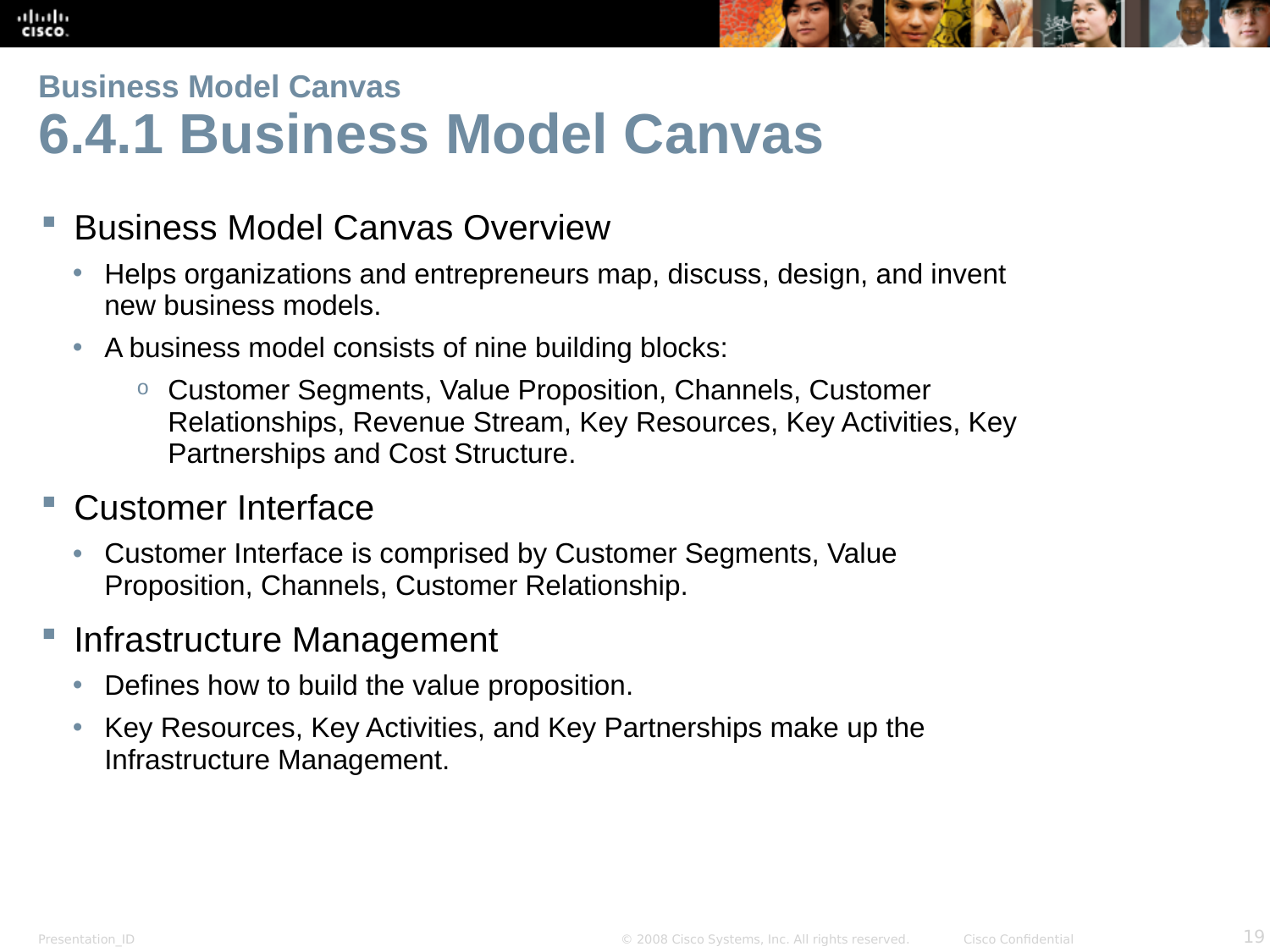

# Business Model Canvas 6.4.1 Business Model Canvas
Business Model Canvas Overview
Helps organizations and entrepreneurs map, discuss, design, and invent new business models.
A business model consists of nine building blocks:
Customer Segments, Value Proposition, Channels, Customer Relationships, Revenue Stream, Key Resources, Key Activities, Key Partnerships and Cost Structure.
Customer Interface
Customer Interface is comprised by Customer Segments, Value Proposition, Channels, Customer Relationship.
Infrastructure Management
Defines how to build the value proposition.
Key Resources, Key Activities, and Key Partnerships make up the Infrastructure Management.